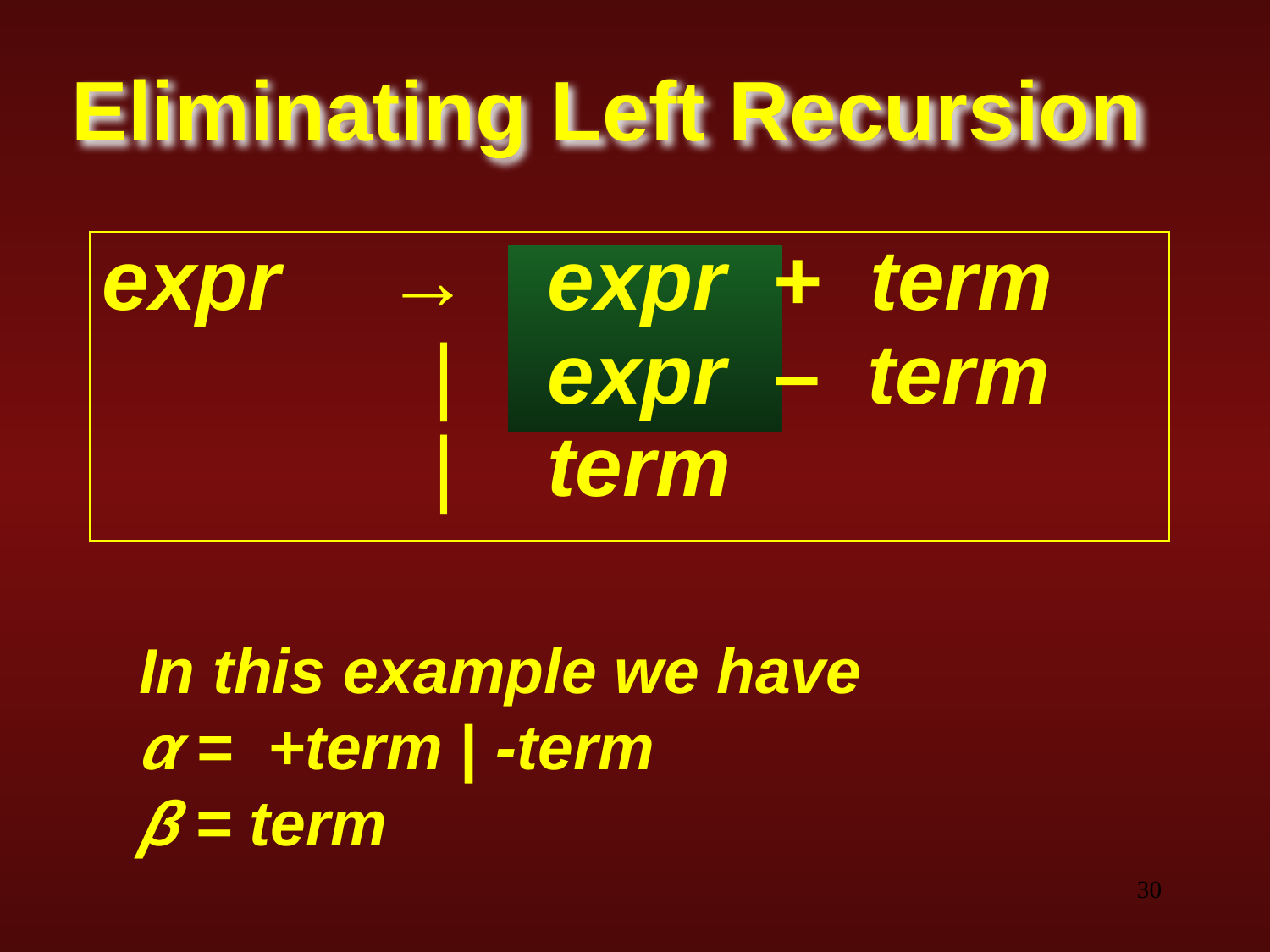

# Eliminating Left Recursion
| expr | → | expr + term |
| --- | --- | --- |
|  | | | expr – term |
|  | | | term |

In this example we have
α =  +term | -term
β = term
30